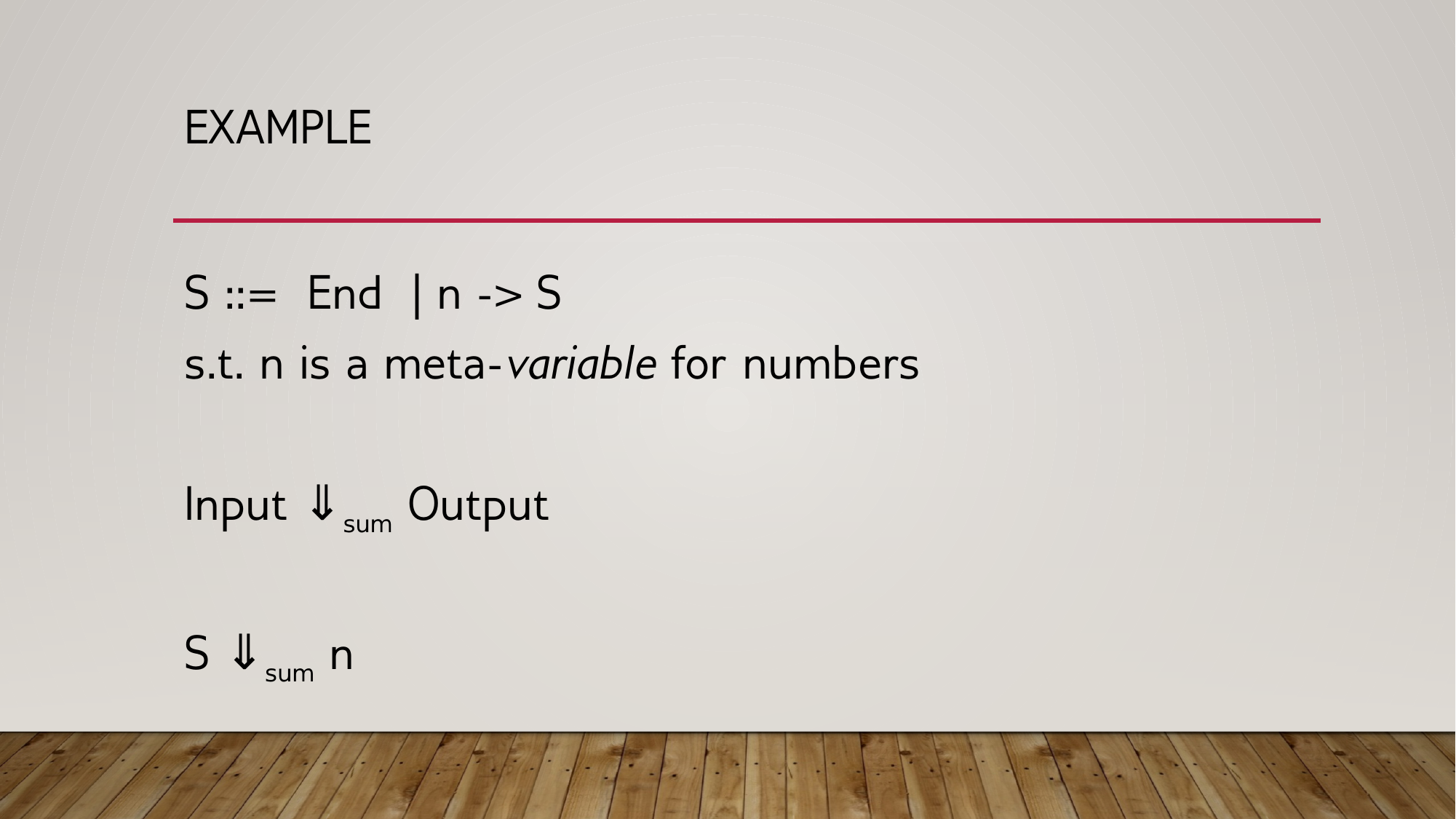

# Example
S ::=  End  | n -> S
s.t. n is a meta-variable for numbers

Input ⇓sum Output

S ⇓sum n